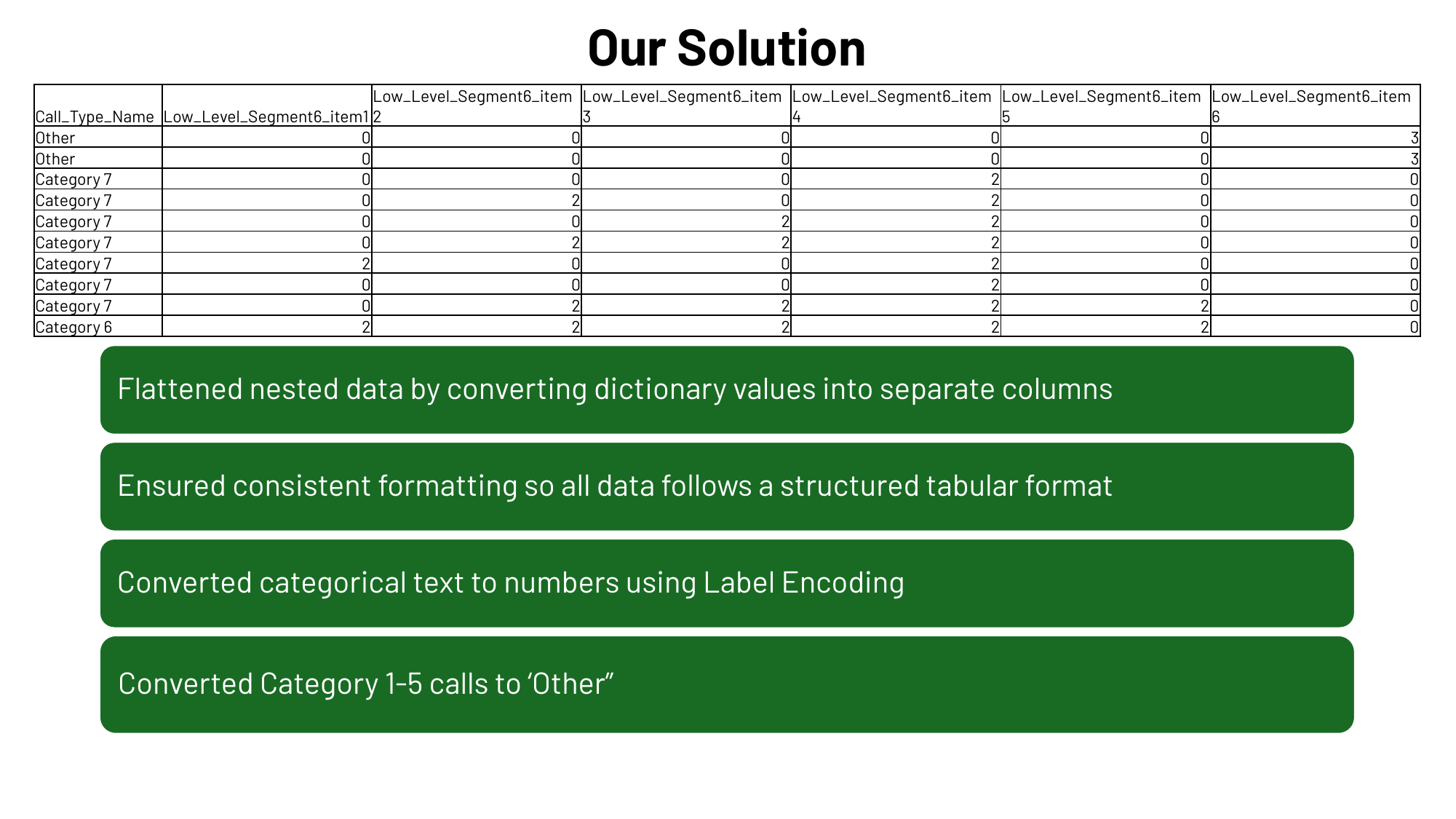

Our Solution
| Call\_Type\_Name | Low\_Level\_Segment6\_item1 | Low\_Level\_Segment6\_item2 | Low\_Level\_Segment6\_item3 | Low\_Level\_Segment6\_item4 | Low\_Level\_Segment6\_item5 | Low\_Level\_Segment6\_item6 |
| --- | --- | --- | --- | --- | --- | --- |
| Other | 0 | 0 | 0 | 0 | 0 | 3 |
| Other | 0 | 0 | 0 | 0 | 0 | 3 |
| Category 7 | 0 | 0 | 0 | 2 | 0 | 0 |
| Category 7 | 0 | 2 | 0 | 2 | 0 | 0 |
| Category 7 | 0 | 0 | 2 | 2 | 0 | 0 |
| Category 7 | 0 | 2 | 2 | 2 | 0 | 0 |
| Category 7 | 2 | 0 | 0 | 2 | 0 | 0 |
| Category 7 | 0 | 0 | 0 | 2 | 0 | 0 |
| Category 7 | 0 | 2 | 2 | 2 | 2 | 0 |
| Category 6 | 2 | 2 | 2 | 2 | 2 | 0 |
Flattened nested data by converting dictionary values into separate columns
Ensured consistent formatting so all data follows a structured tabular format
Converted categorical text to numbers using Label Encoding
Converted Category 1-5 calls to ‘Other”